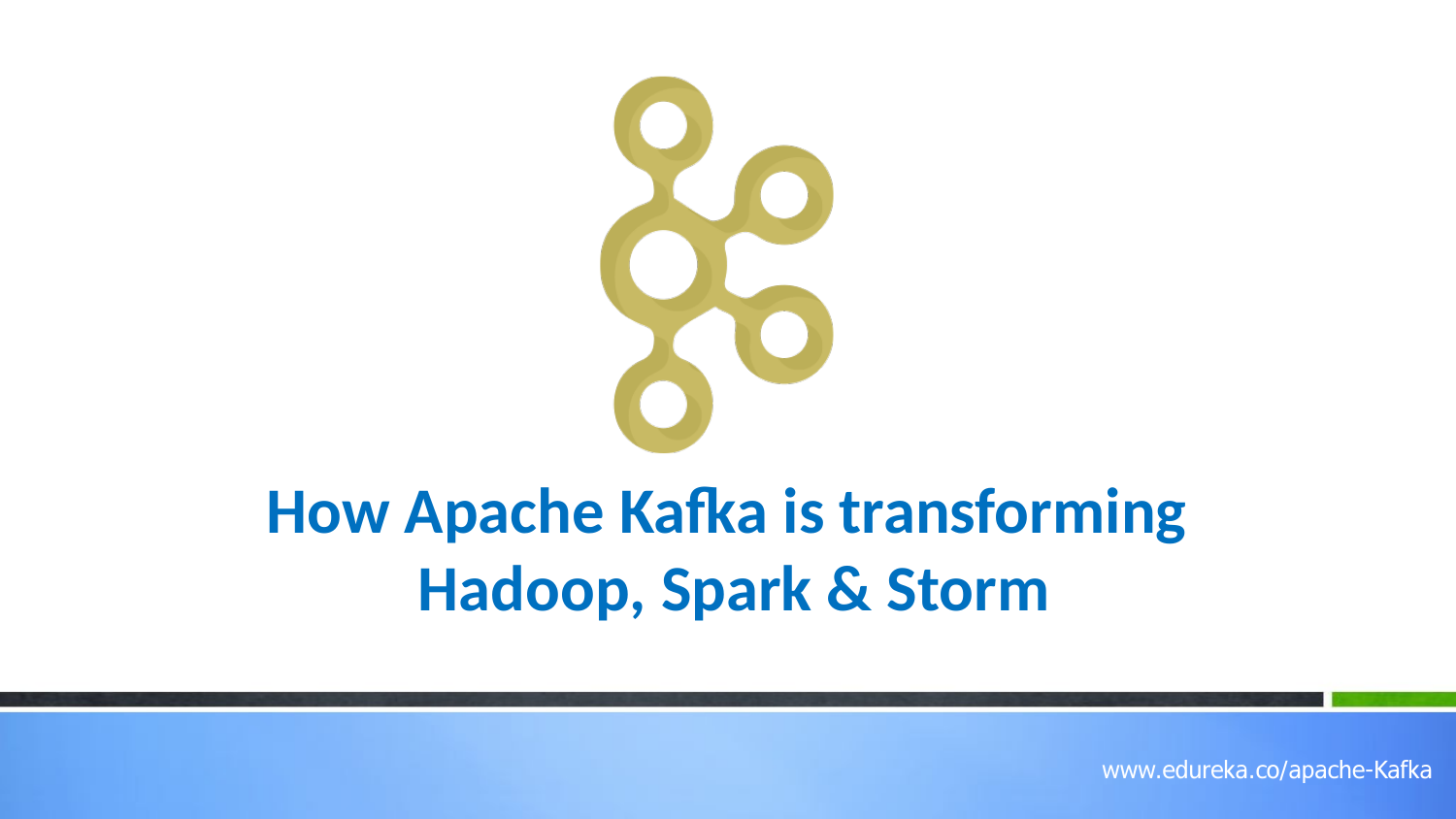

How Apache Kafka is transforming
Hadoop, Spark & Storm